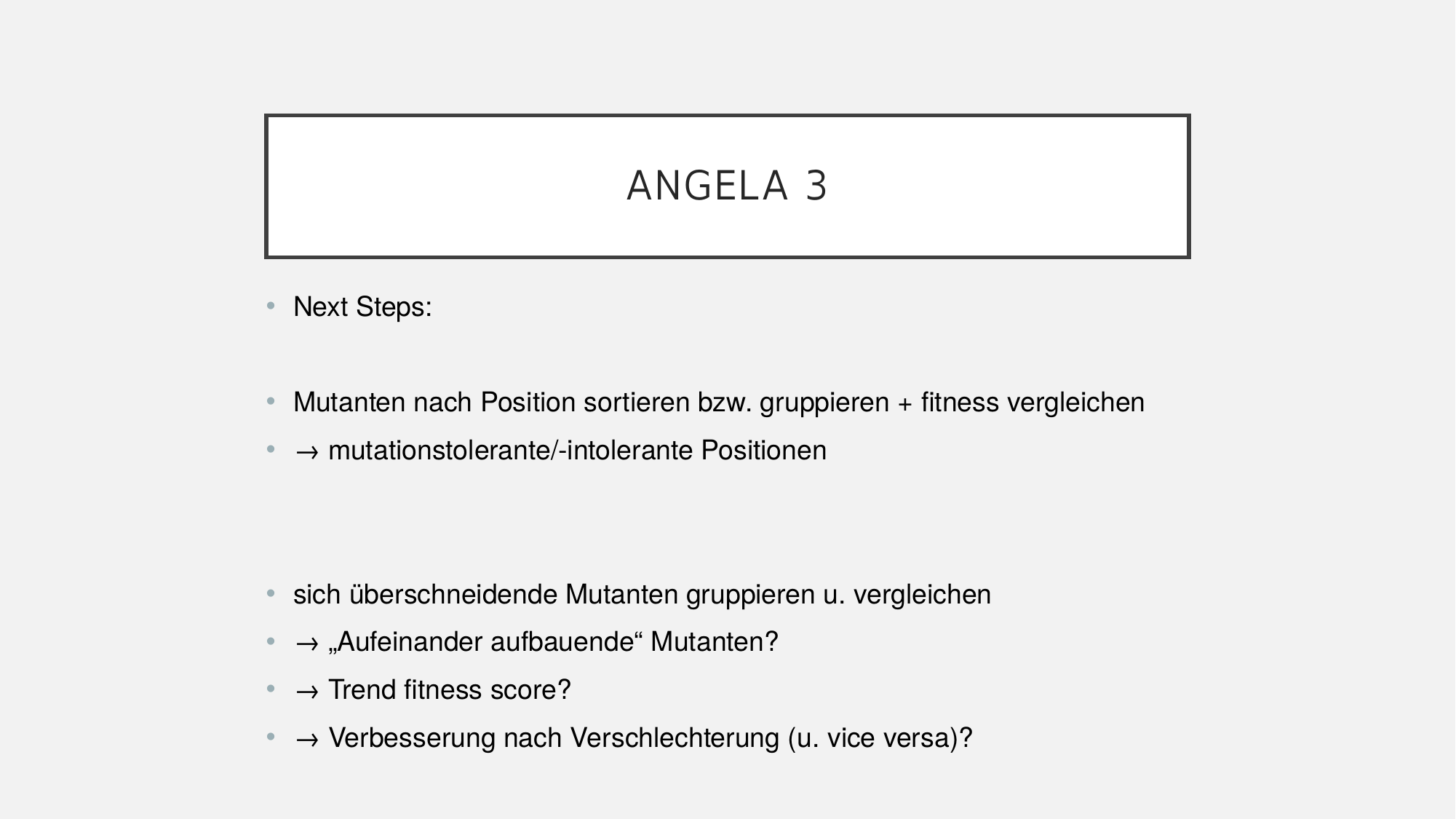

# Angela 3
Next Steps:

Mutanten nach Position sortieren bzw. gruppieren + fitness vergleichen
→ mutationstolerante/-intolerante Positionen

sich überschneidende Mutanten gruppieren u. vergleichen
→ „Aufeinander aufbauende“ Mutanten?
→ Trend fitness score?
→ Verbesserung nach Verschlechterung (u. vice versa)?